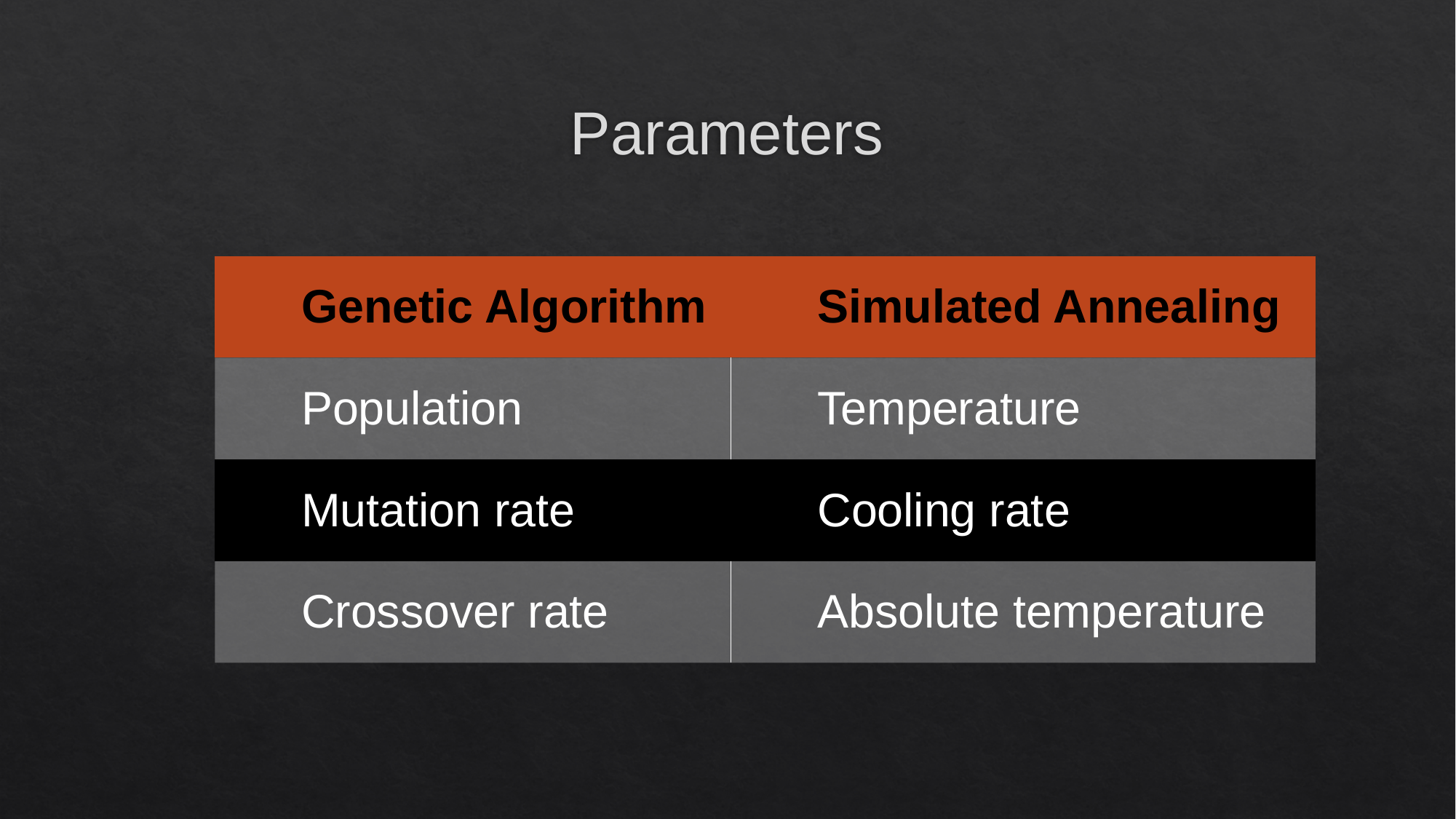

# Parameters
| Genetic Algorithm | Simulated Annealing |
| --- | --- |
| Population | Temperature |
| Mutation rate | Cooling rate |
| Crossover rate | Absolute temperature |